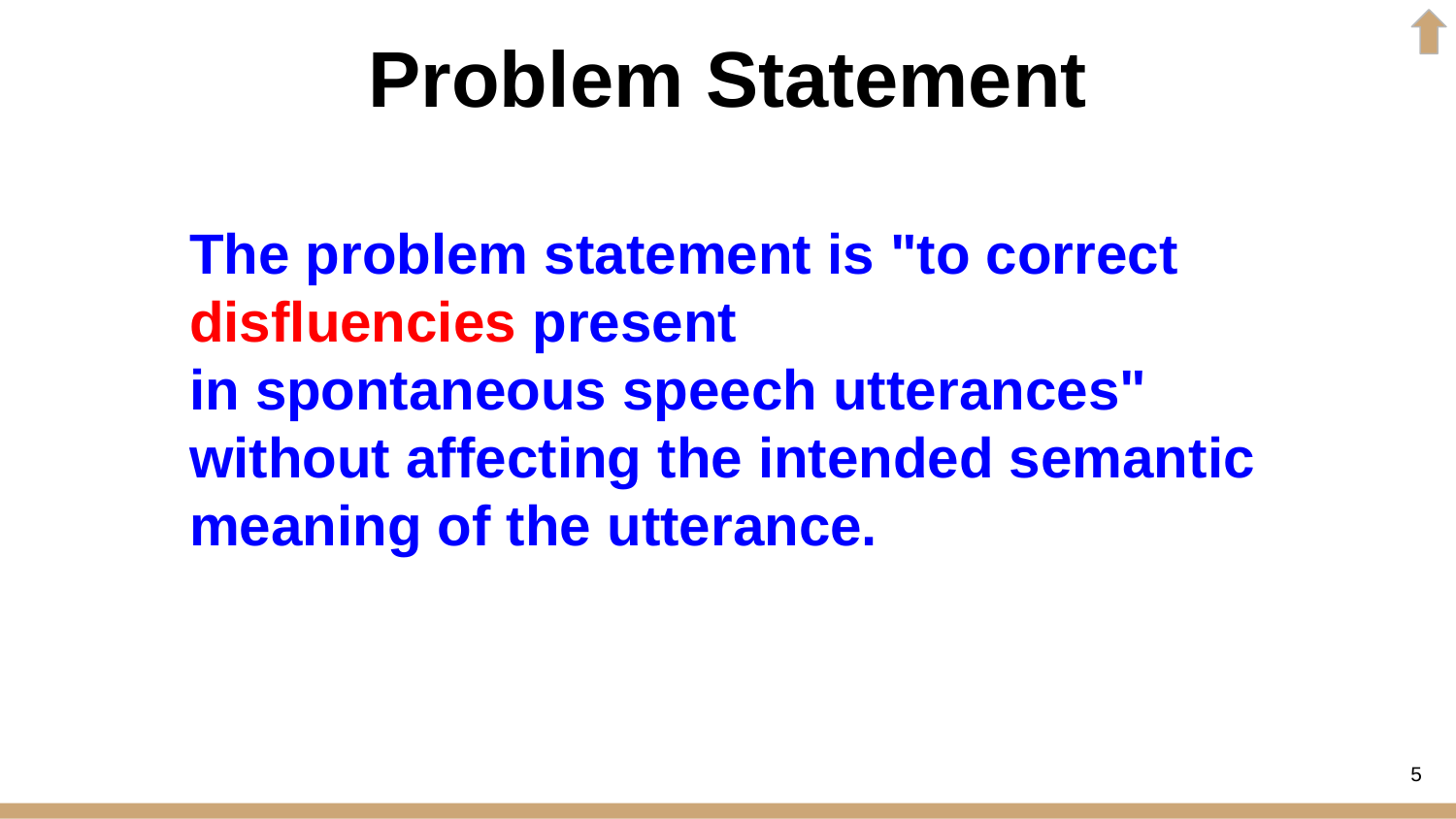

Problem Statement

The problem statement is "to correct disfluencies present
in spontaneous speech utterances" without affecting the intended semantic meaning of the utterance.

5
5